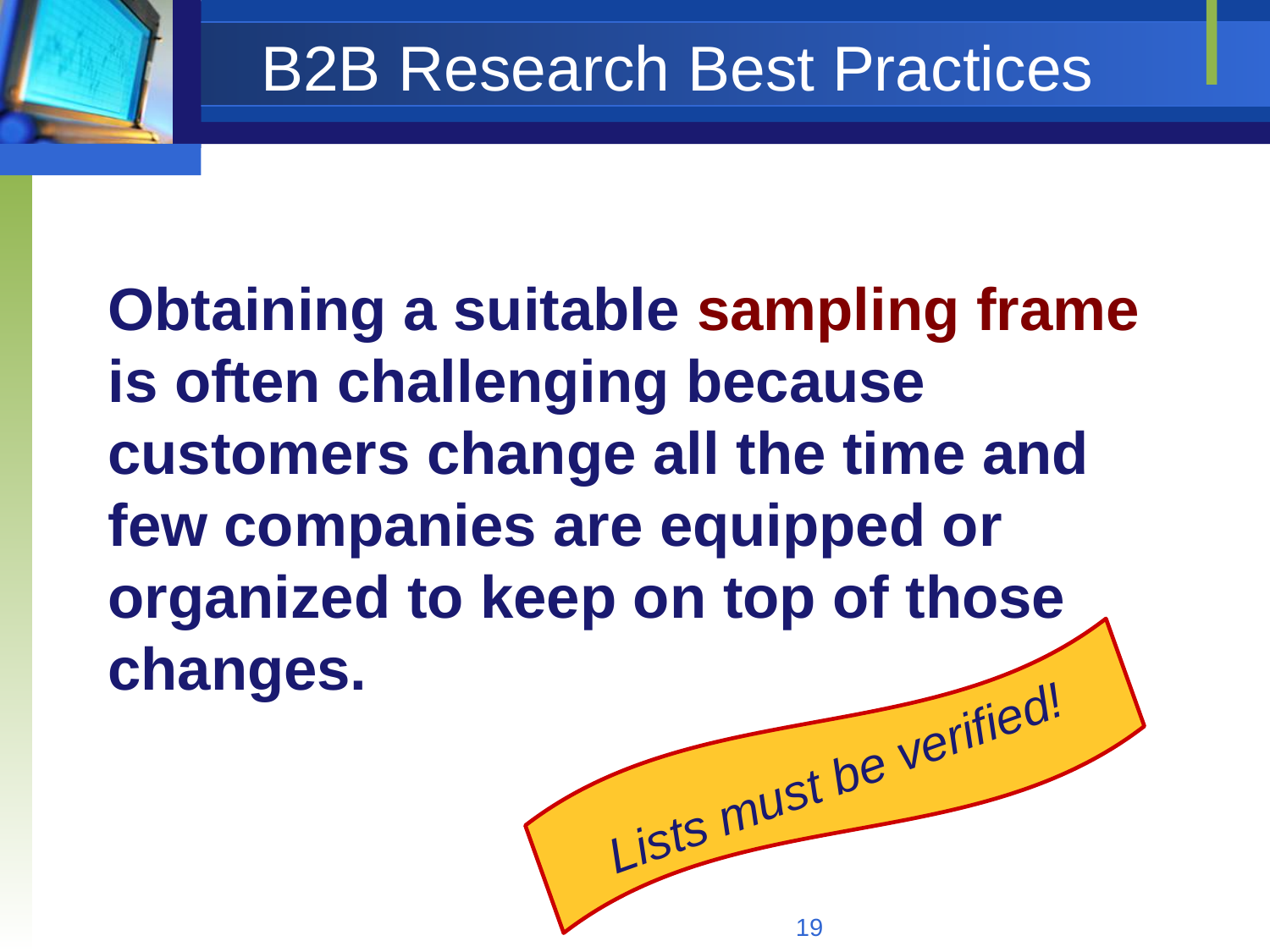

# B2B Research Best Practices
Obtaining a suitable sampling frame is often challenging because customers change all the time and few companies are equipped or organized to keep on top of those changes.
Lists must be verified!
19